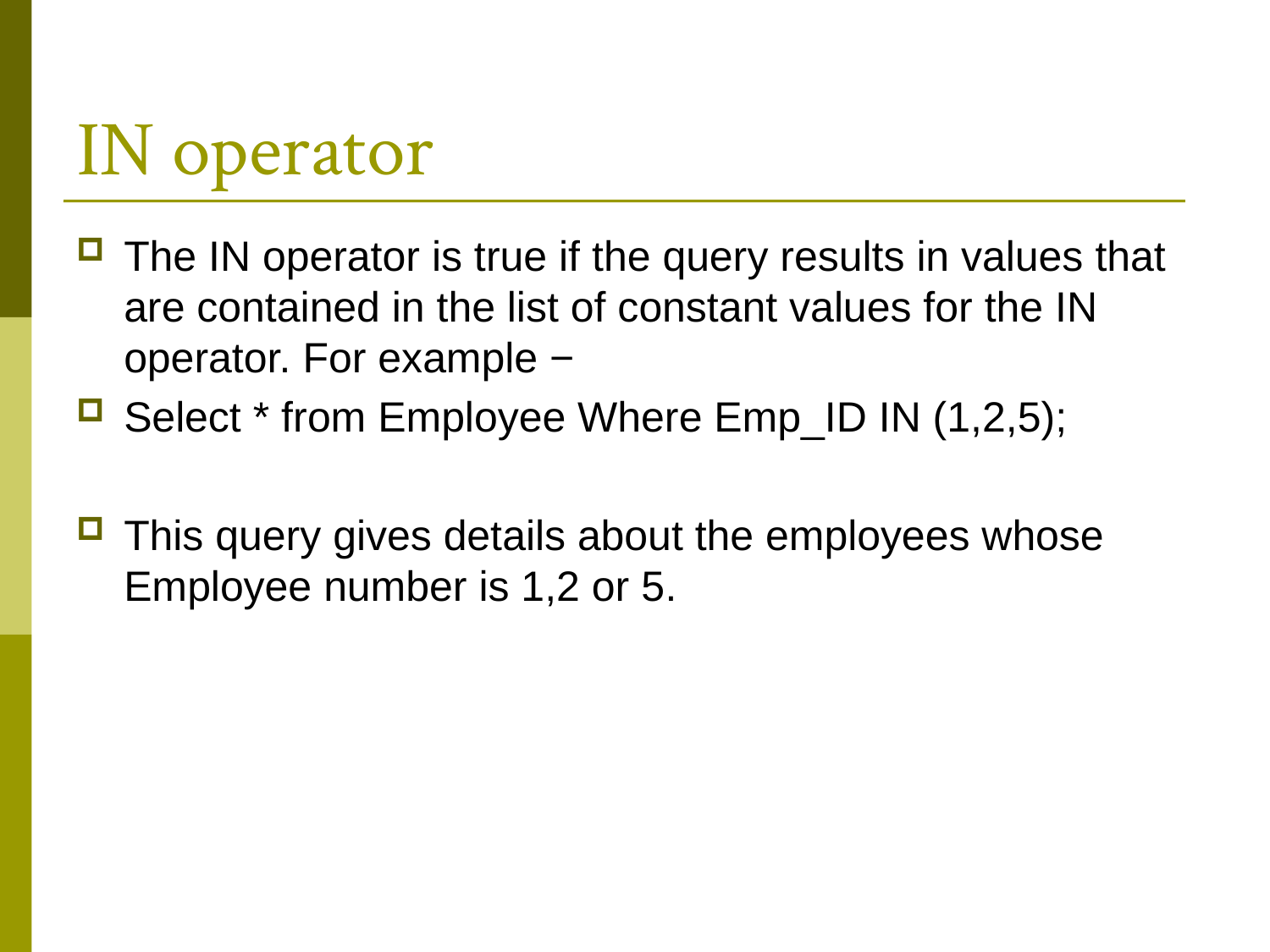

# IN operator
The IN operator is true if the query results in values that are contained in the list of constant values for the IN operator. For example −
Select * from Employee Where Emp_ID IN (1,2,5);

This query gives details about the employees whose Employee number is 1,2 or 5.